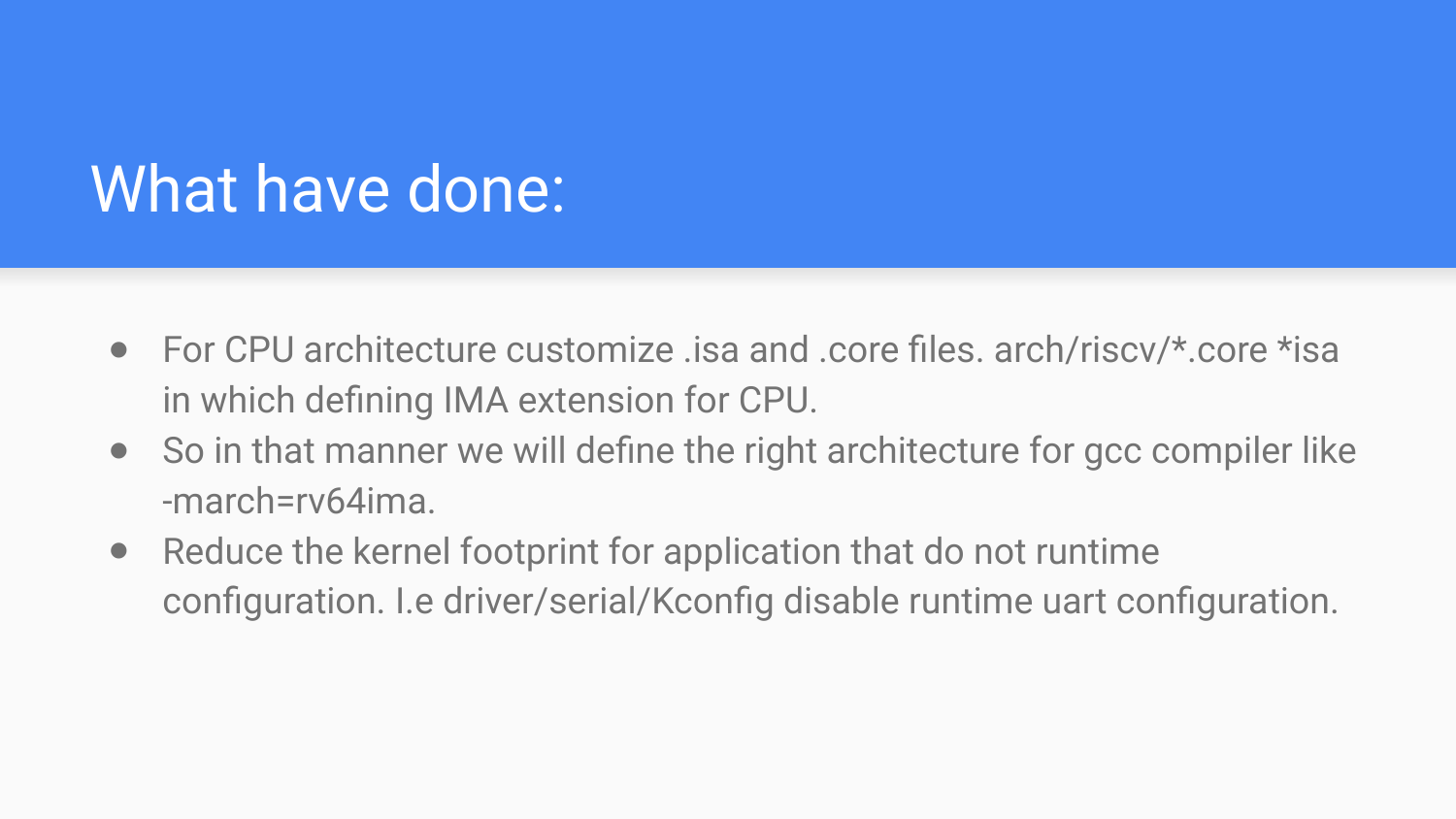

# What have done:
For CPU architecture customize .isa and .core files. arch/riscv/*.core *isa in which defining IMA extension for CPU.
So in that manner we will define the right architecture for gcc compiler like -march=rv64ima.
Reduce the kernel footprint for application that do not runtime configuration. I.e driver/serial/Kconfig disable runtime uart configuration.